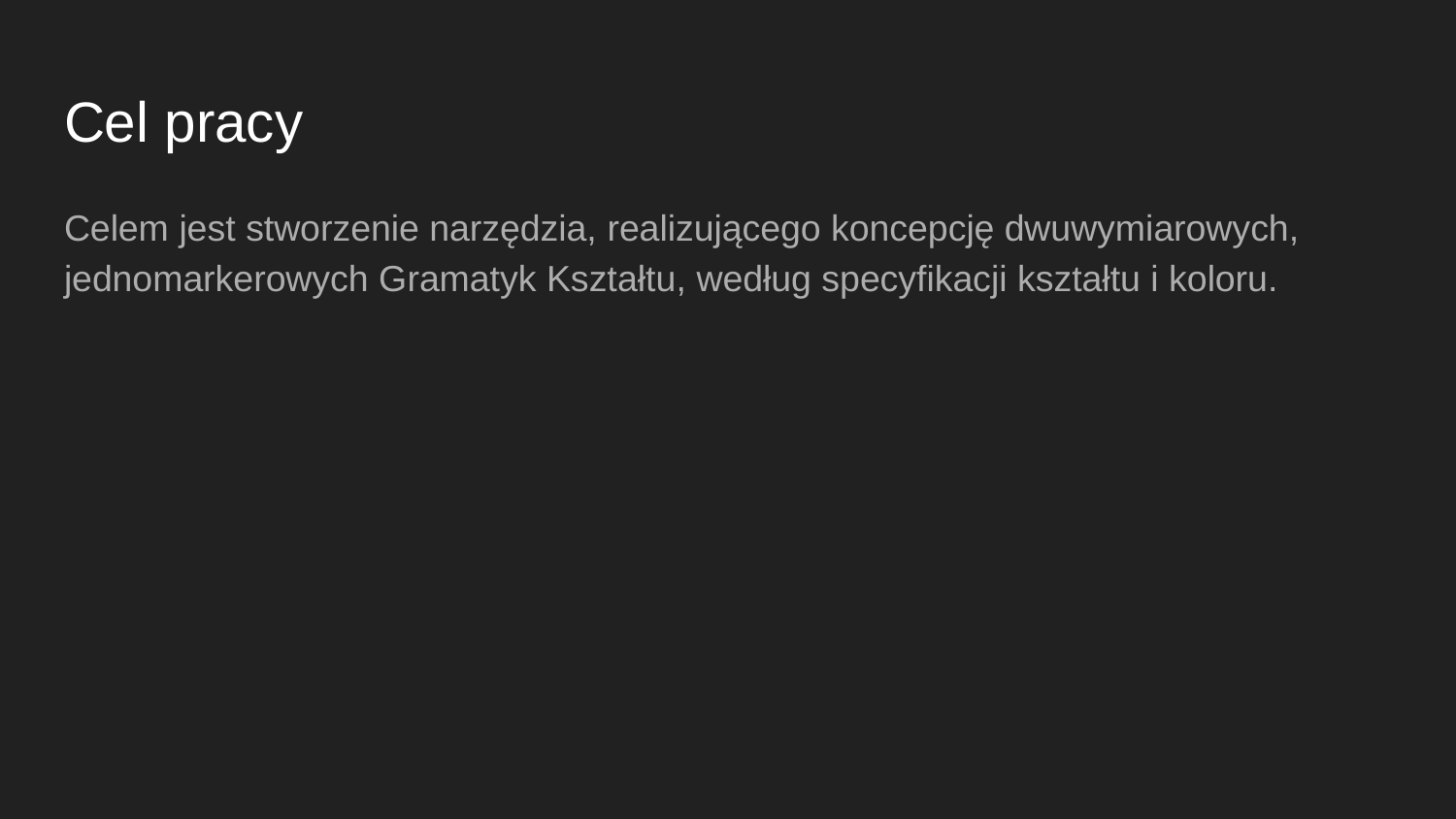

# Cel pracy
Celem jest stworzenie narzędzia, realizującego koncepcję dwuwymiarowych, jednomarkerowych Gramatyk Kształtu, według specyfikacji kształtu i koloru.